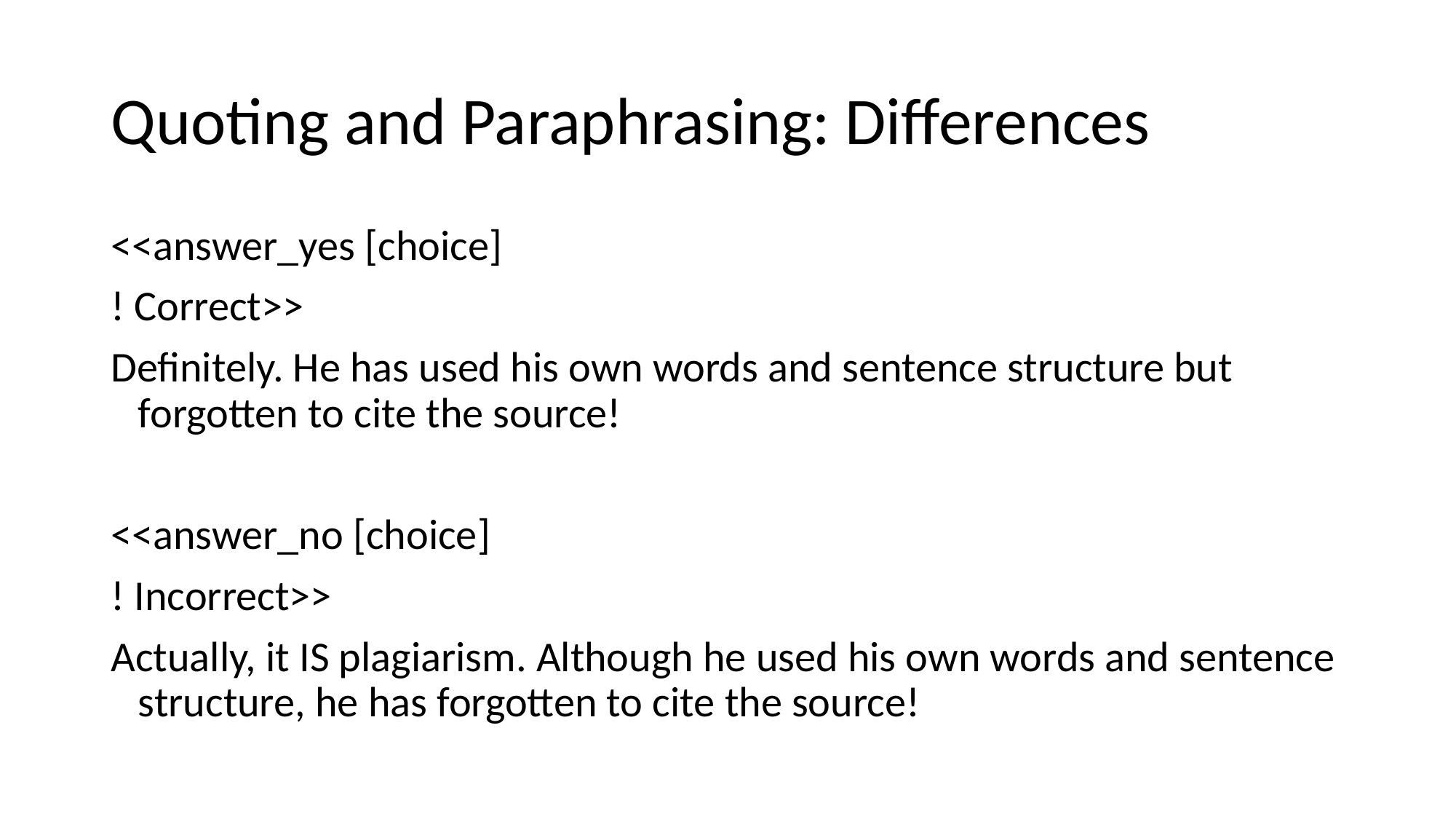

# Quoting and Paraphrasing: Differences
<<answer_yes [choice]
! Correct>>
Definitely. He has used his own words and sentence structure but forgotten to cite the source!

<<answer_no [choice]
! Incorrect>>
Actually, it IS plagiarism. Although he used his own words and sentence structure, he has forgotten to cite the source!